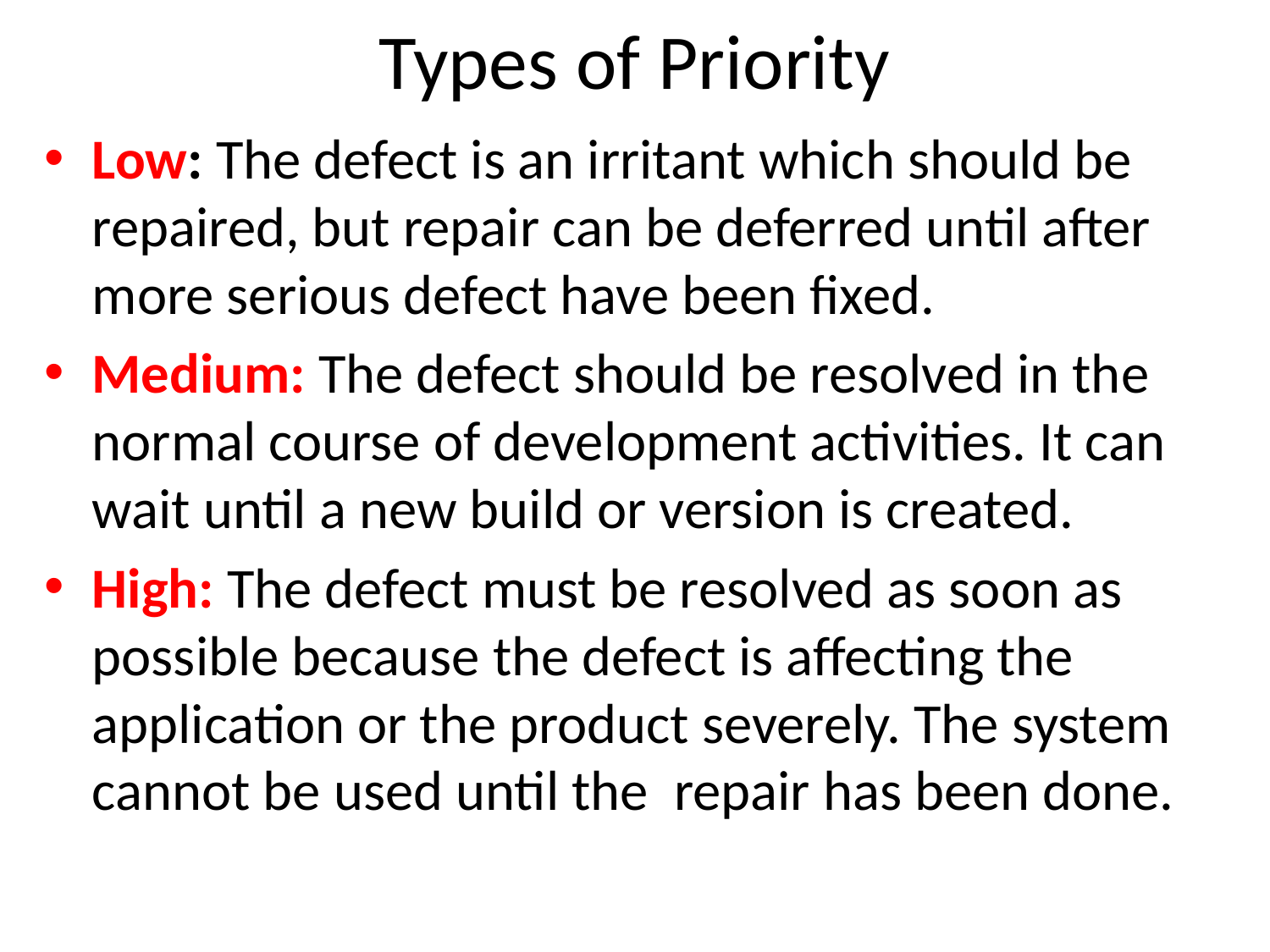

# Types of Priority
Low: The defect is an irritant which should be repaired, but repair can be deferred until after more serious defect have been fixed.
Medium: The defect should be resolved in the normal course of development activities. It can wait until a new build or version is created.
High: The defect must be resolved as soon as possible because the defect is affecting the application or the product severely. The system cannot be used until the  repair has been done.